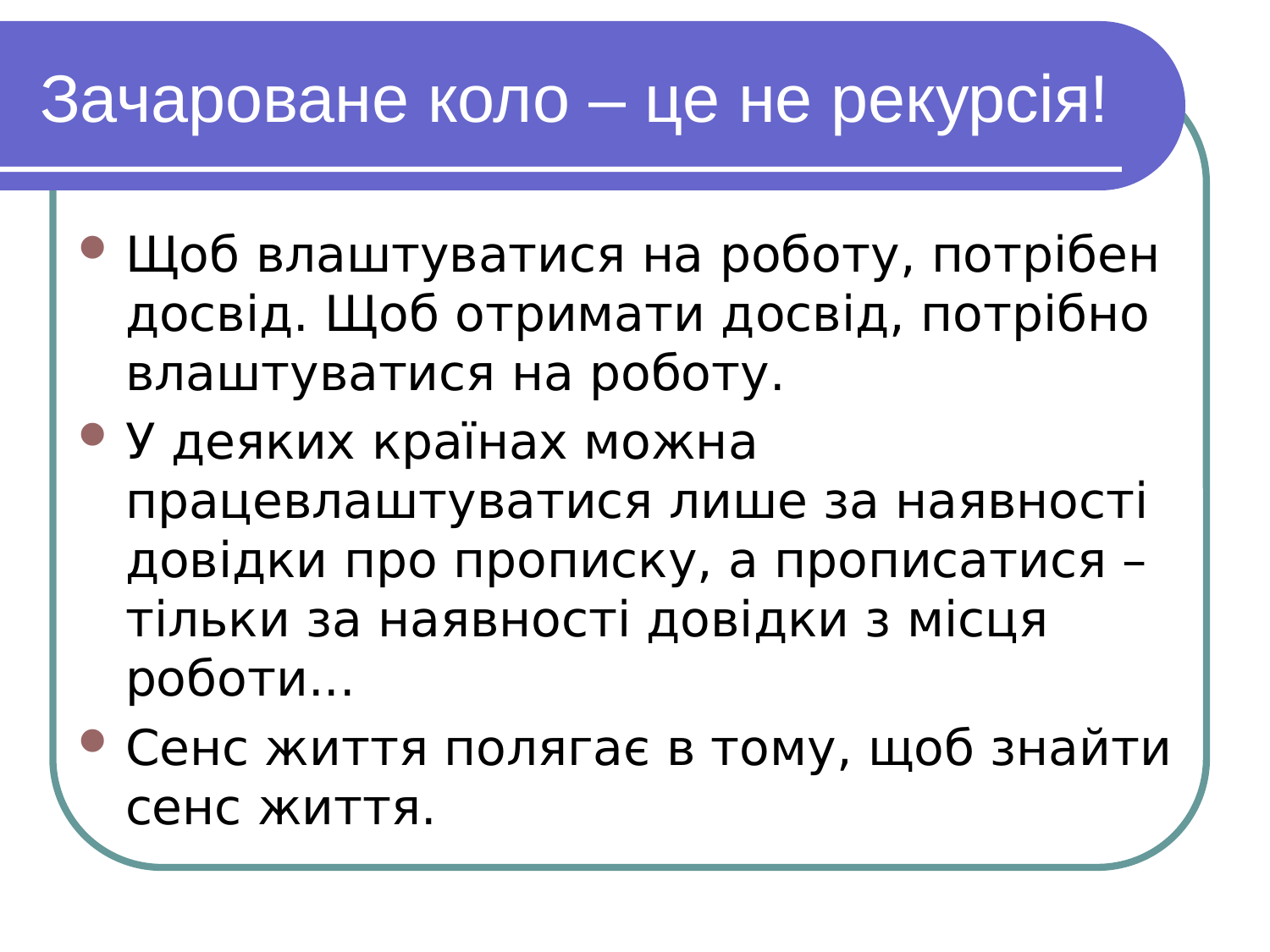

# Зачароване коло – це не рекурсія!
Щоб влаштуватися на роботу, потрібен досвід. Щоб отримати досвід, потрібно влаштуватися на роботу.
У деяких країнах можна працевлаштуватися лише за наявності довідки про прописку, а прописатися – тільки за наявності довідки з місця роботи...
Сенс життя полягає в тому, щоб знайти сенс життя.